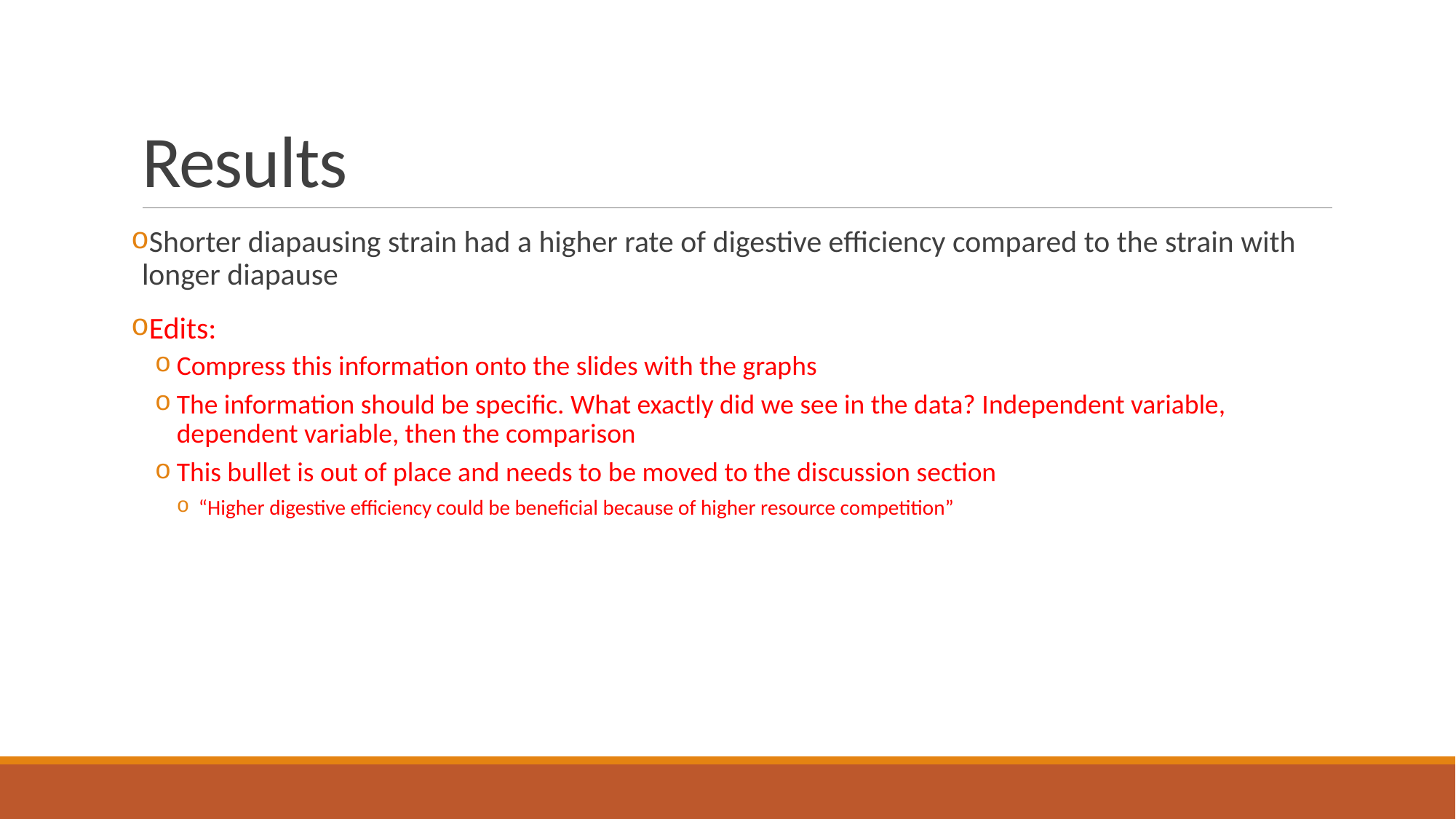

# Results
Shorter diapausing strain had a higher rate of digestive efficiency compared to the strain with longer diapause
Edits:
Compress this information onto the slides with the graphs
The information should be specific. What exactly did we see in the data? Independent variable, dependent variable, then the comparison
This bullet is out of place and needs to be moved to the discussion section
“Higher digestive efficiency could be beneficial because of higher resource competition”